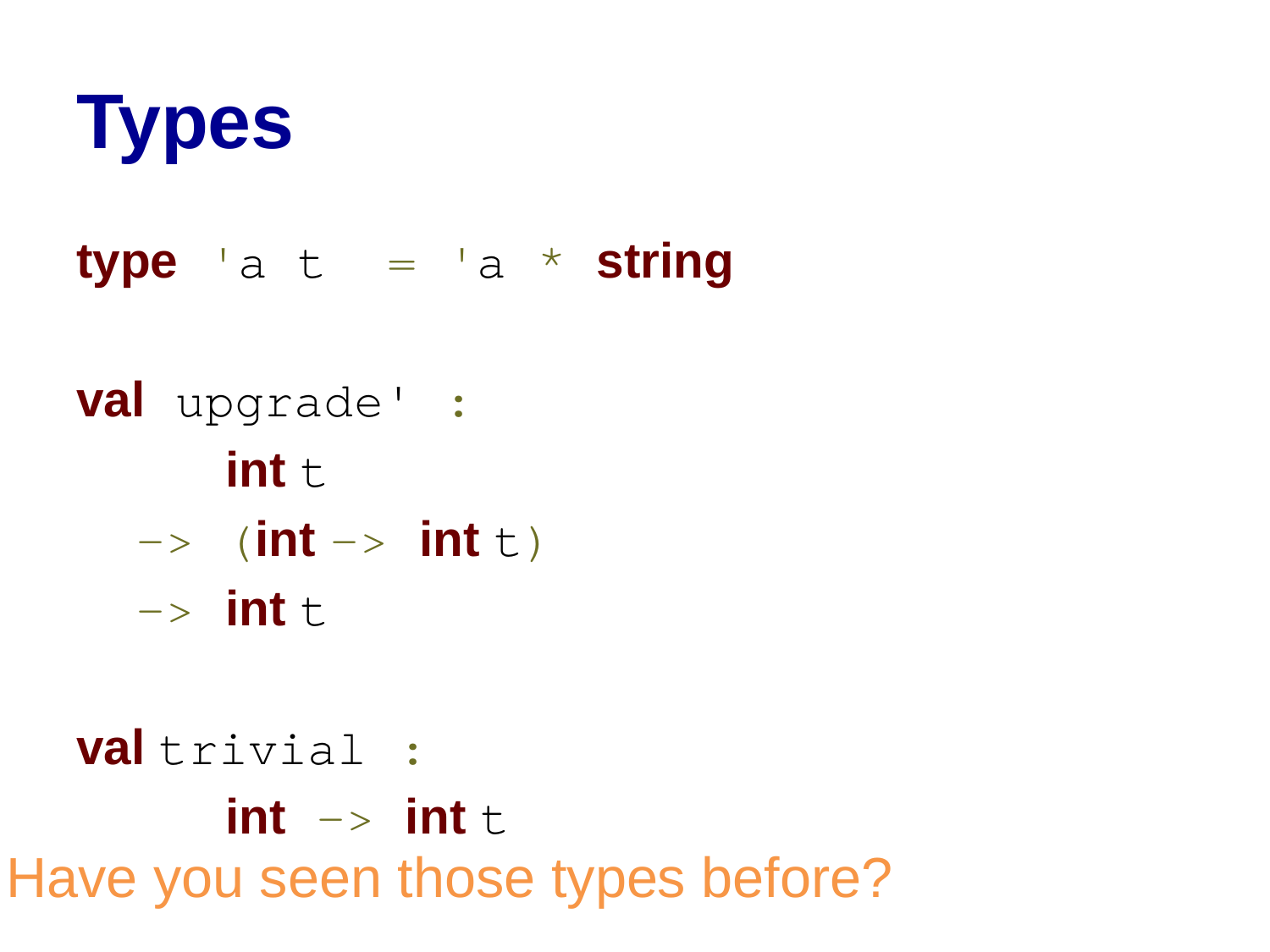

# Types
type 'a t  = 'a * string

val upgrade' :
     int t
  -> (int -> int t)
  -> int t

val trivial :
     int -> int t
Have you seen those types before?